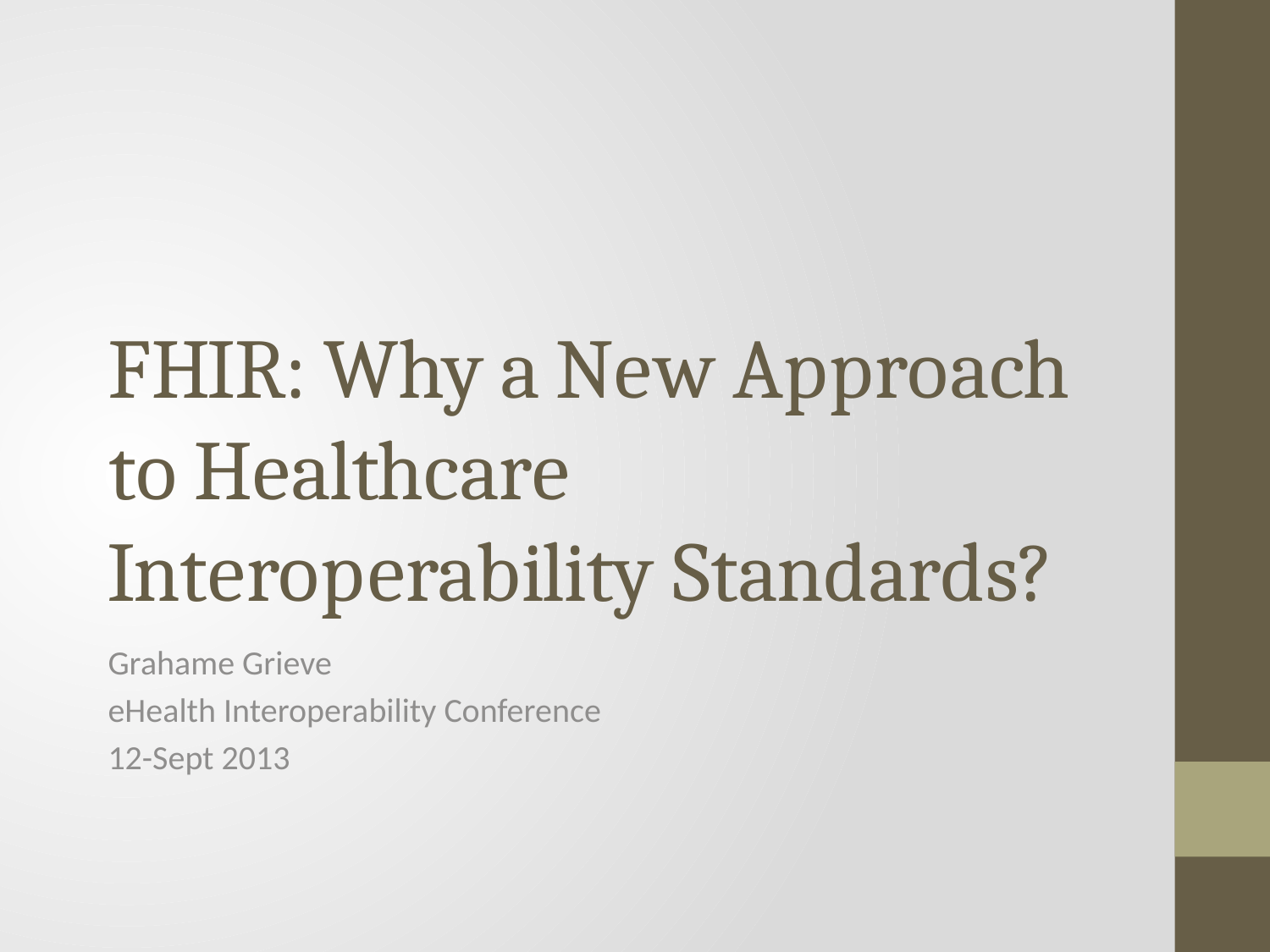

# FHIR: Why a New Approach to Healthcare Interoperability Standards?
Grahame Grieve
eHealth Interoperability Conference
12-Sept 2013